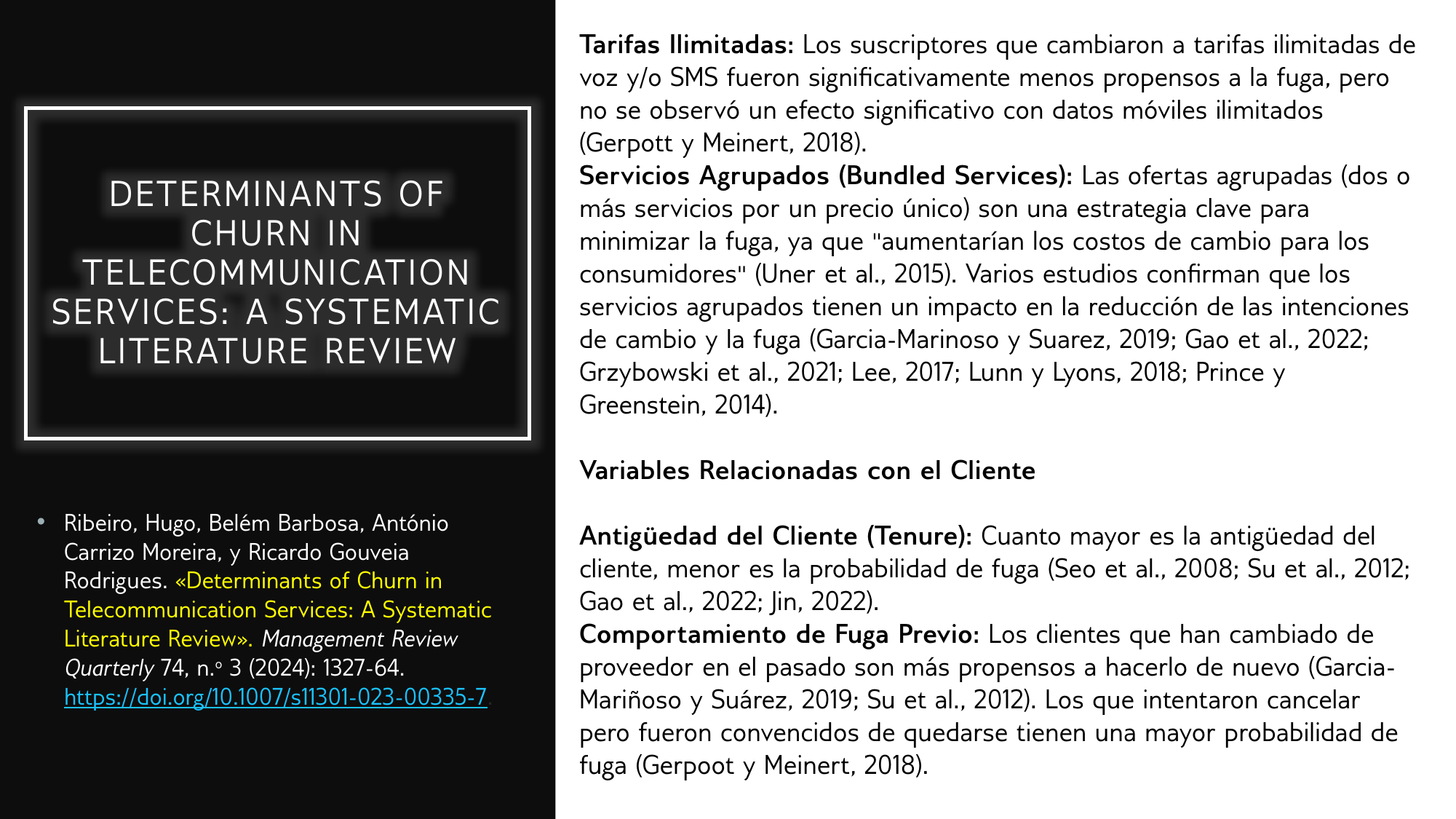

Tarifas Ilimitadas: Los suscriptores que cambiaron a tarifas ilimitadas de voz y/o SMS fueron significativamente menos propensos a la fuga, pero no se observó un efecto significativo con datos móviles ilimitados (Gerpott y Meinert, 2018).
Servicios Agrupados (Bundled Services): Las ofertas agrupadas (dos o más servicios por un precio único) son una estrategia clave para minimizar la fuga, ya que "aumentarían los costos de cambio para los consumidores" (Uner et al., 2015). Varios estudios confirman que los servicios agrupados tienen un impacto en la reducción de las intenciones de cambio y la fuga (Garcia-Marinoso y Suarez, 2019; Gao et al., 2022; Grzybowski et al., 2021; Lee, 2017; Lunn y Lyons, 2018; Prince y Greenstein, 2014).

Variables Relacionadas con el Cliente

Antigüedad del Cliente (Tenure): Cuanto mayor es la antigüedad del cliente, menor es la probabilidad de fuga (Seo et al., 2008; Su et al., 2012; Gao et al., 2022; Jin, 2022).
Comportamiento de Fuga Previo: Los clientes que han cambiado de proveedor en el pasado son más propensos a hacerlo de nuevo (Garcia-Mariñoso y Suárez, 2019; Su et al., 2012). Los que intentaron cancelar pero fueron convencidos de quedarse tienen una mayor probabilidad de fuga (Gerpoot y Meinert, 2018).
Determinants of churn in telecommunication services: a systematic literature review
Ribeiro, Hugo, Belém Barbosa, António Carrizo Moreira, y Ricardo Gouveia Rodrigues. «Determinants of Churn in Telecommunication Services: A Systematic Literature Review». Management Review Quarterly 74, n.o 3 (2024): 1327-64. https://doi.org/10.1007/s11301-023-00335-7.